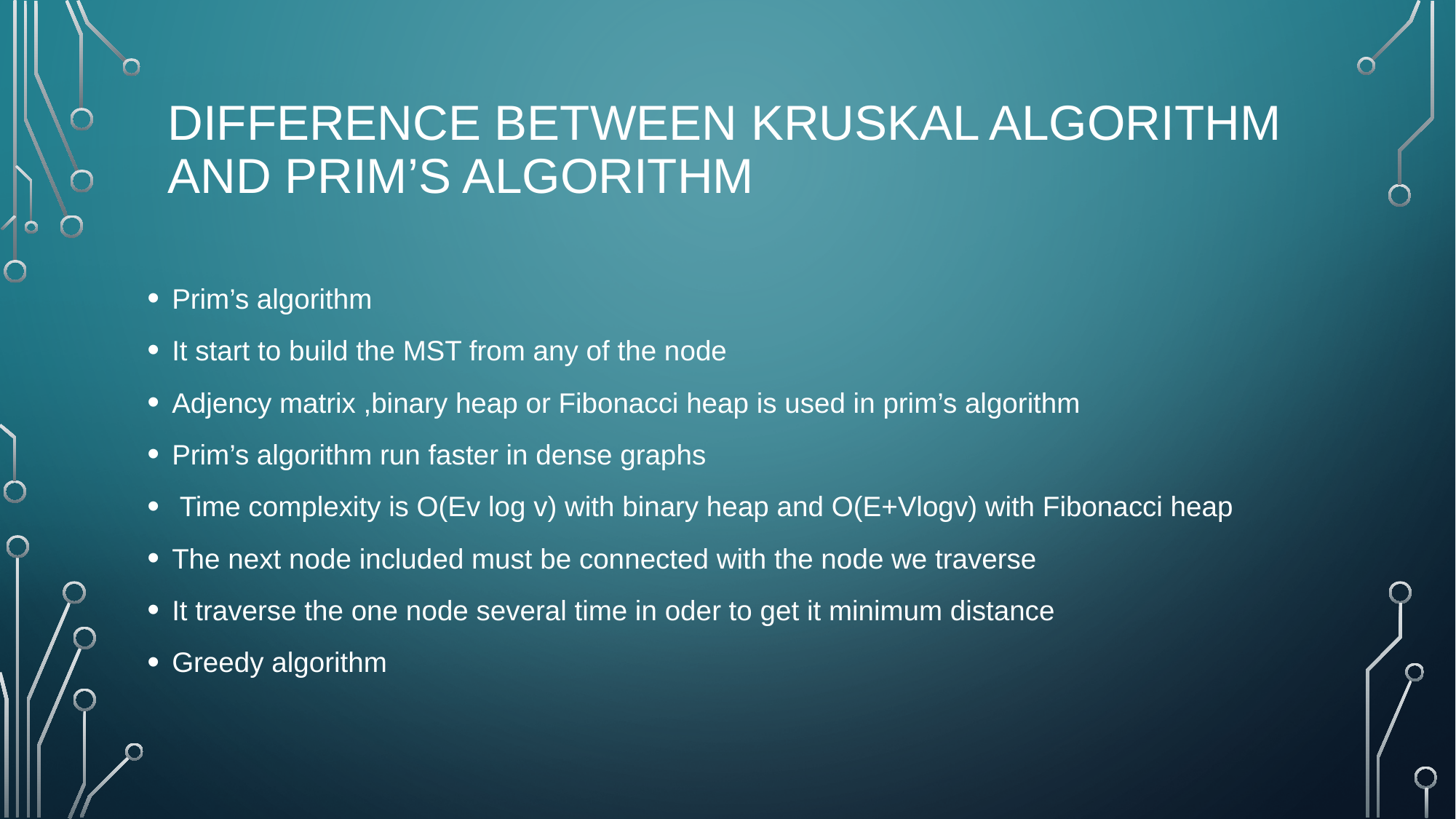

# DIFFERENCE BETWEEN KRUSKAL ALGORITHM AND PRIM’S ALGORITHM
Prim’s algorithm
It start to build the MST from any of the node
Adjency matrix ,binary heap or Fibonacci heap is used in prim’s algorithm
Prim’s algorithm run faster in dense graphs
 Time complexity is O(Ev log v) with binary heap and O(E+Vlogv) with Fibonacci heap
The next node included must be connected with the node we traverse
It traverse the one node several time in oder to get it minimum distance
Greedy algorithm